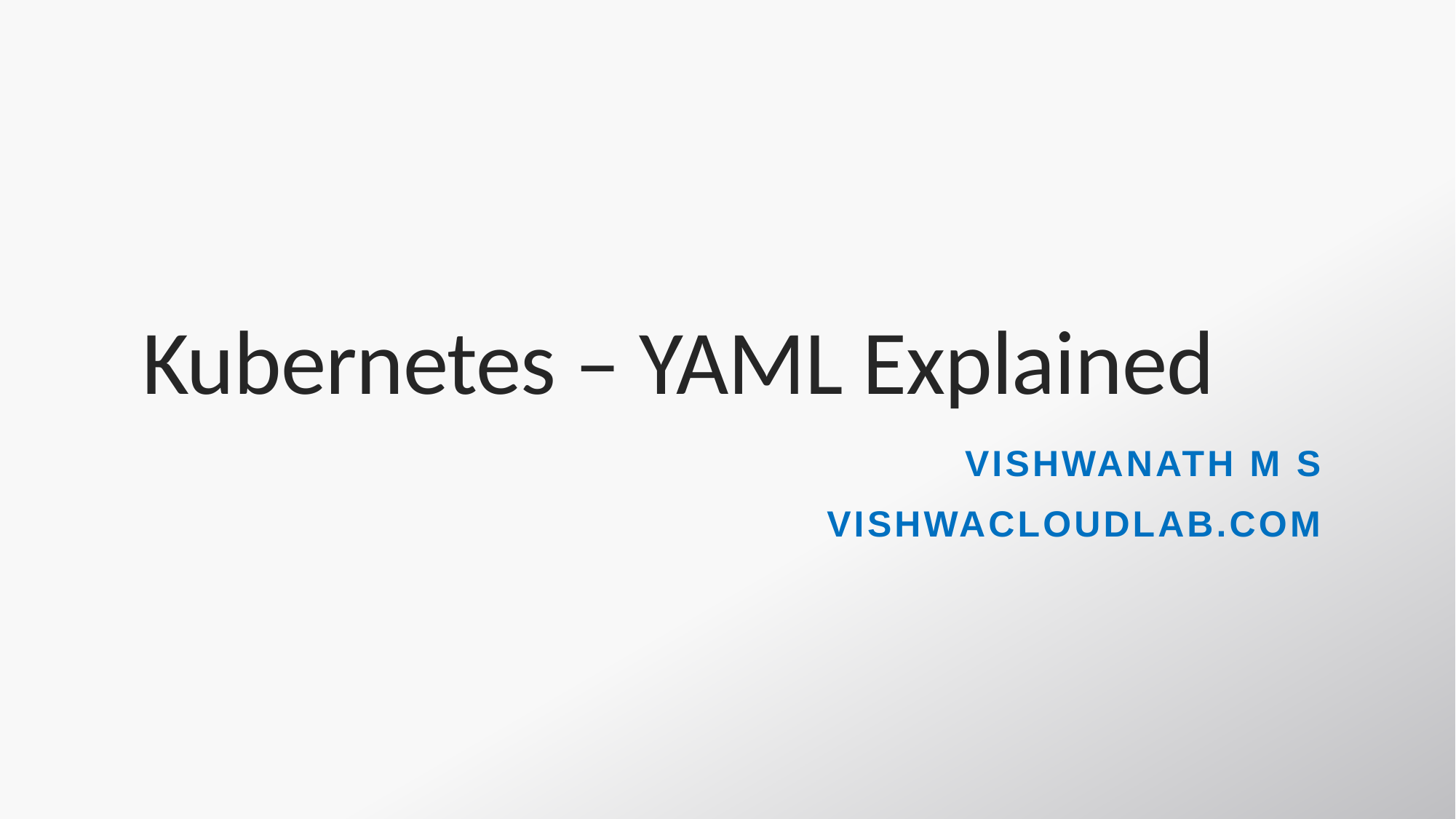

# Kubernetes – YAML Explained
VishwanaTH m s
VISHWACLOUDLAB.com